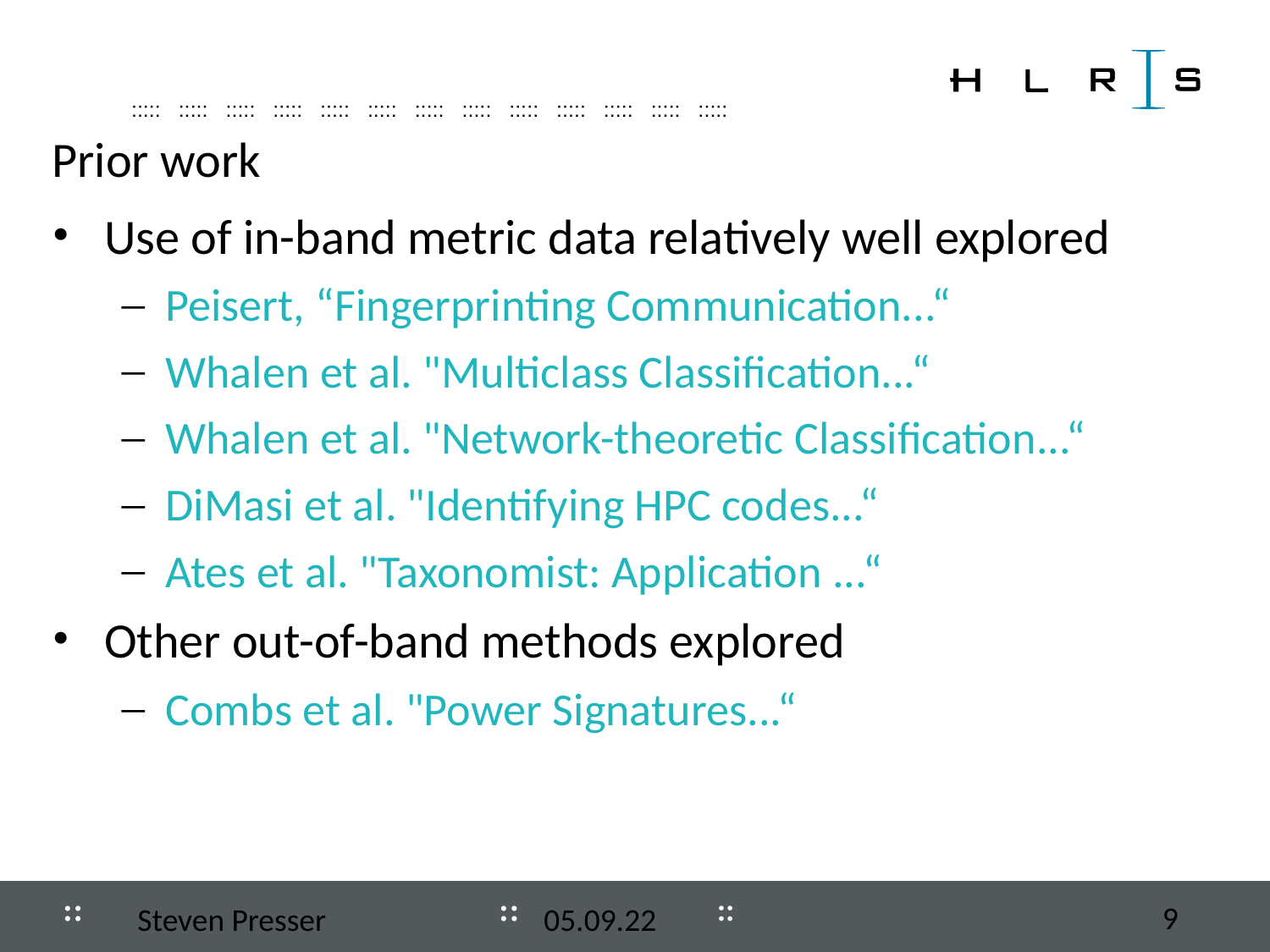

Prior work
Use of in-band metric data relatively well explored
Peisert, “Fingerprinting Communication...“
Whalen et al. "Multiclass Classification...“
Whalen et al. "Network-theoretic Classification...“
DiMasi et al. "Identifying HPC codes...“
Ates et al. "Taxonomist: Application ...“
Other out-of-band methods explored
Combs et al. "Power Signatures...“